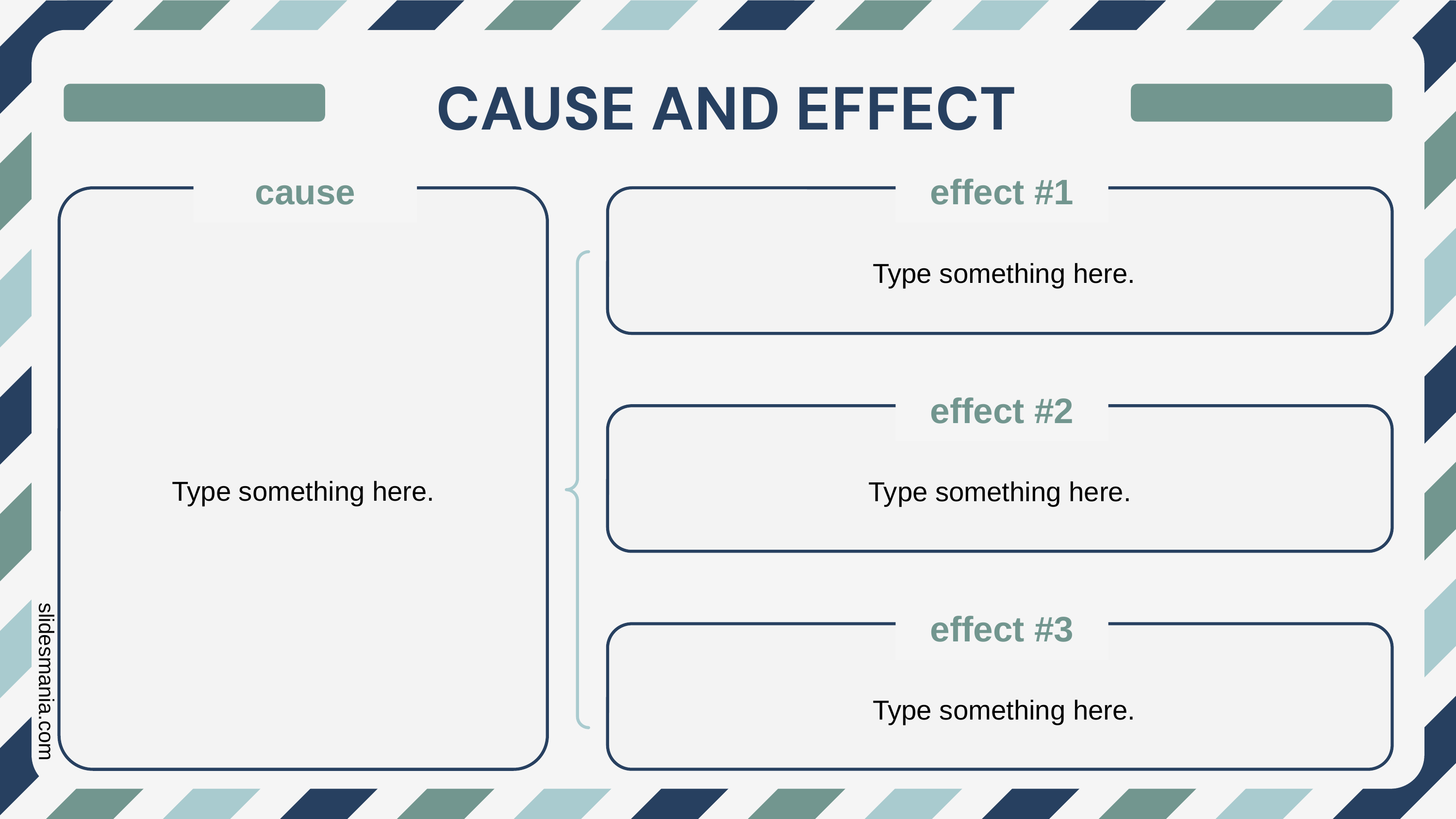

CAUSE AND EFFECT

cause
effect #1
Type something here.
Type something here.
effect #2
Type something here.
effect #3
Type something here.